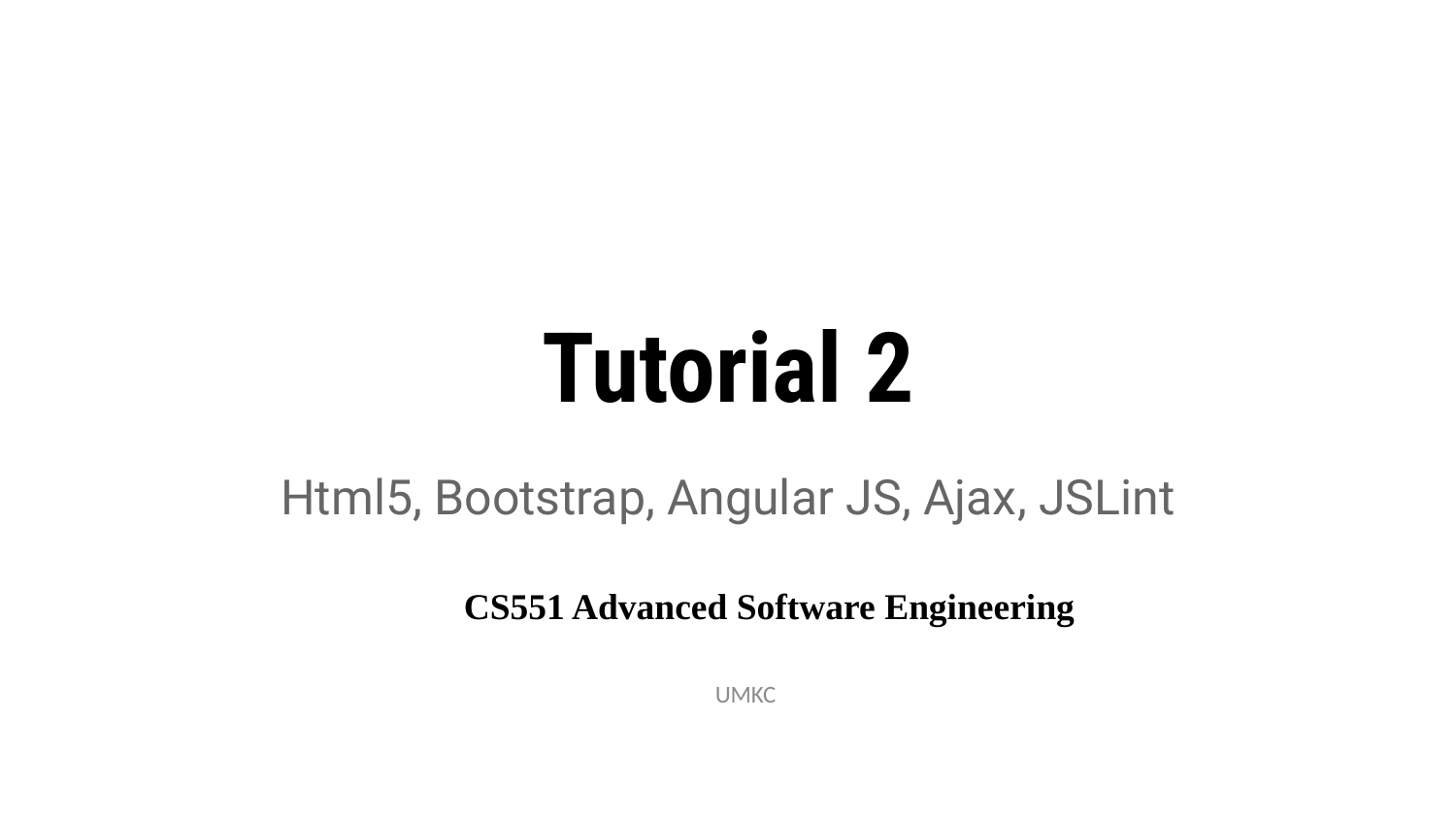

# Tutorial 2
Html5, Bootstrap, Angular JS, Ajax, JSLint
CS551 Advanced Software Engineering
UMKC